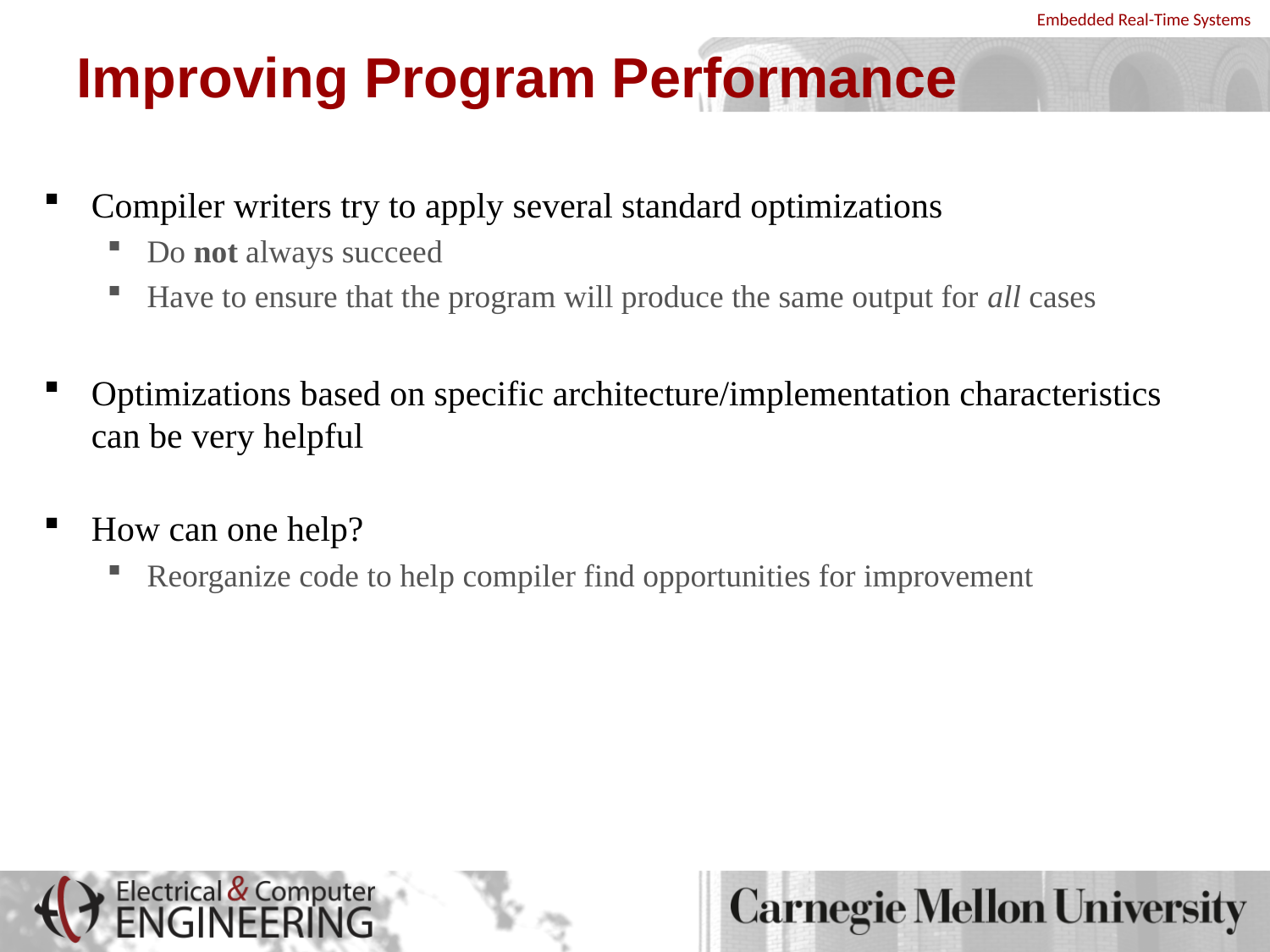

# Improving Program Performance
Compiler writers try to apply several standard optimizations
Do not always succeed
Have to ensure that the program will produce the same output for all cases

Optimizations based on specific architecture/implementation characteristics can be very helpful

How can one help?
Re­organize code to help compiler find opportunities for improvement